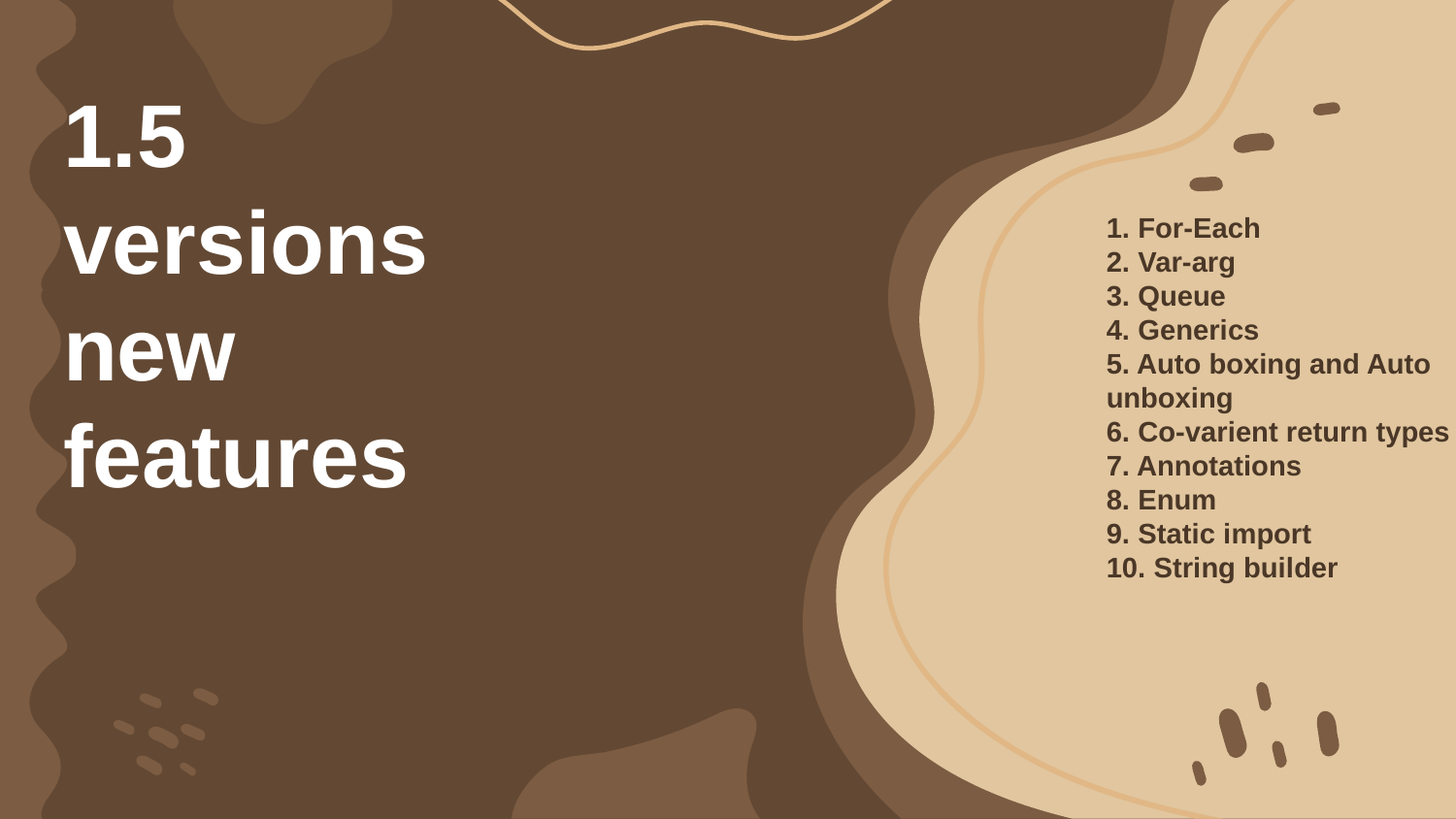

1. For-Each
2. Var-arg
3. Queue
4. Generics
5. Auto boxing and Auto unboxing
6. Co-varient return types
7. Annotations
8. Enum
9. Static import
10. String builder
# 1.5 versions new features